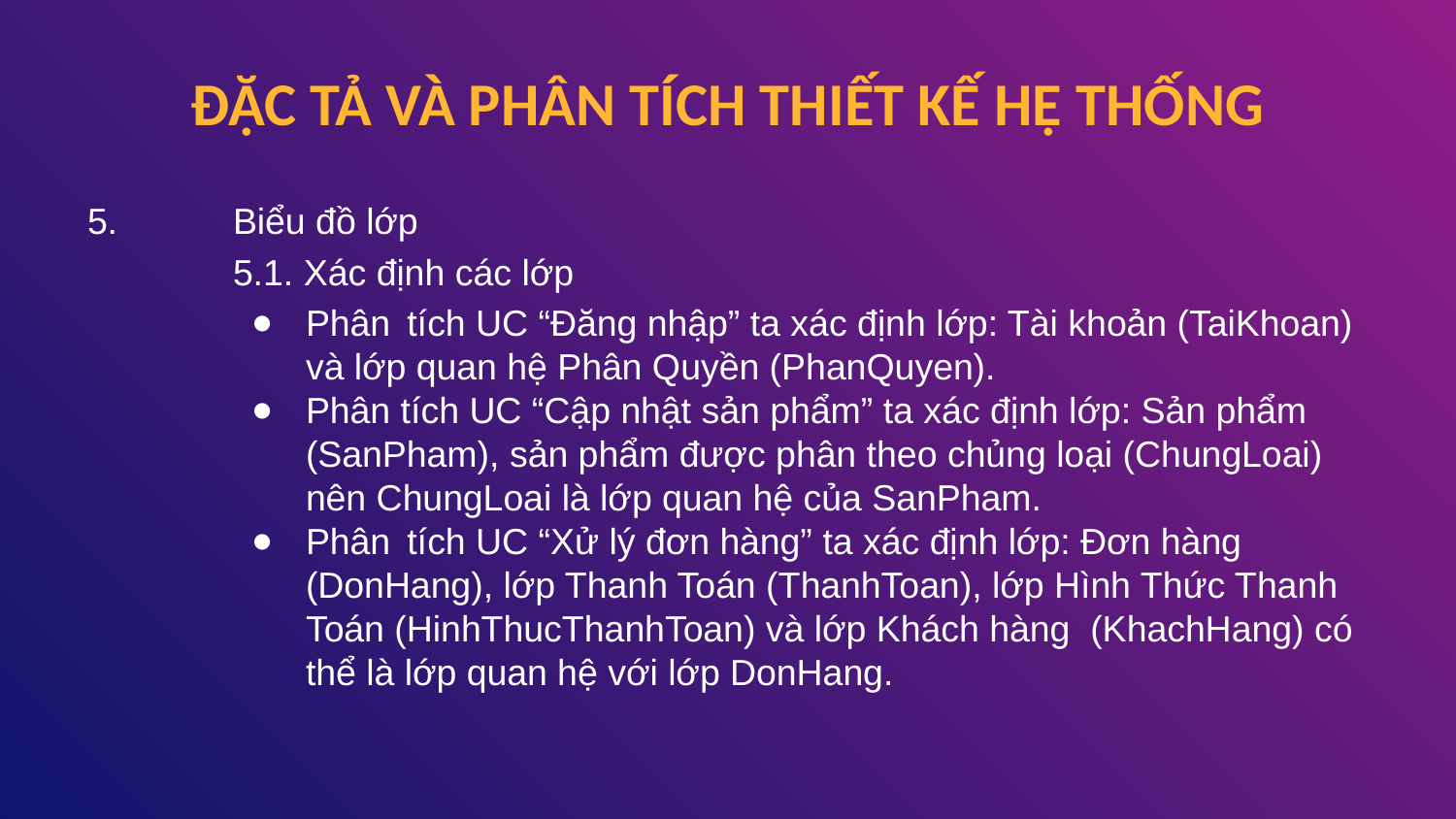

# ĐẶC TẢ VÀ PHÂN TÍCH THIẾT KẾ HỆ THỐNG
5.	Biểu đồ lớp
	5.1. Xác định các lớp
Phân  tích UC “Đăng nhập” ta xác định lớp: Tài khoản (TaiKhoan) và lớp quan hệ Phân Quyền (PhanQuyen).
Phân tích UC “Cập nhật sản phẩm” ta xác định lớp: Sản phẩm (SanPham), sản phẩm được phân theo chủng loại (ChungLoai) nên ChungLoai là lớp quan hệ của SanPham.
Phân  tích UC “Xử lý đơn hàng” ta xác định lớp: Đơn hàng (DonHang), lớp Thanh Toán (ThanhToan), lớp Hình Thức Thanh Toán (HinhThucThanhToan) và lớp Khách hàng  (KhachHang) có thể là lớp quan hệ với lớp DonHang.